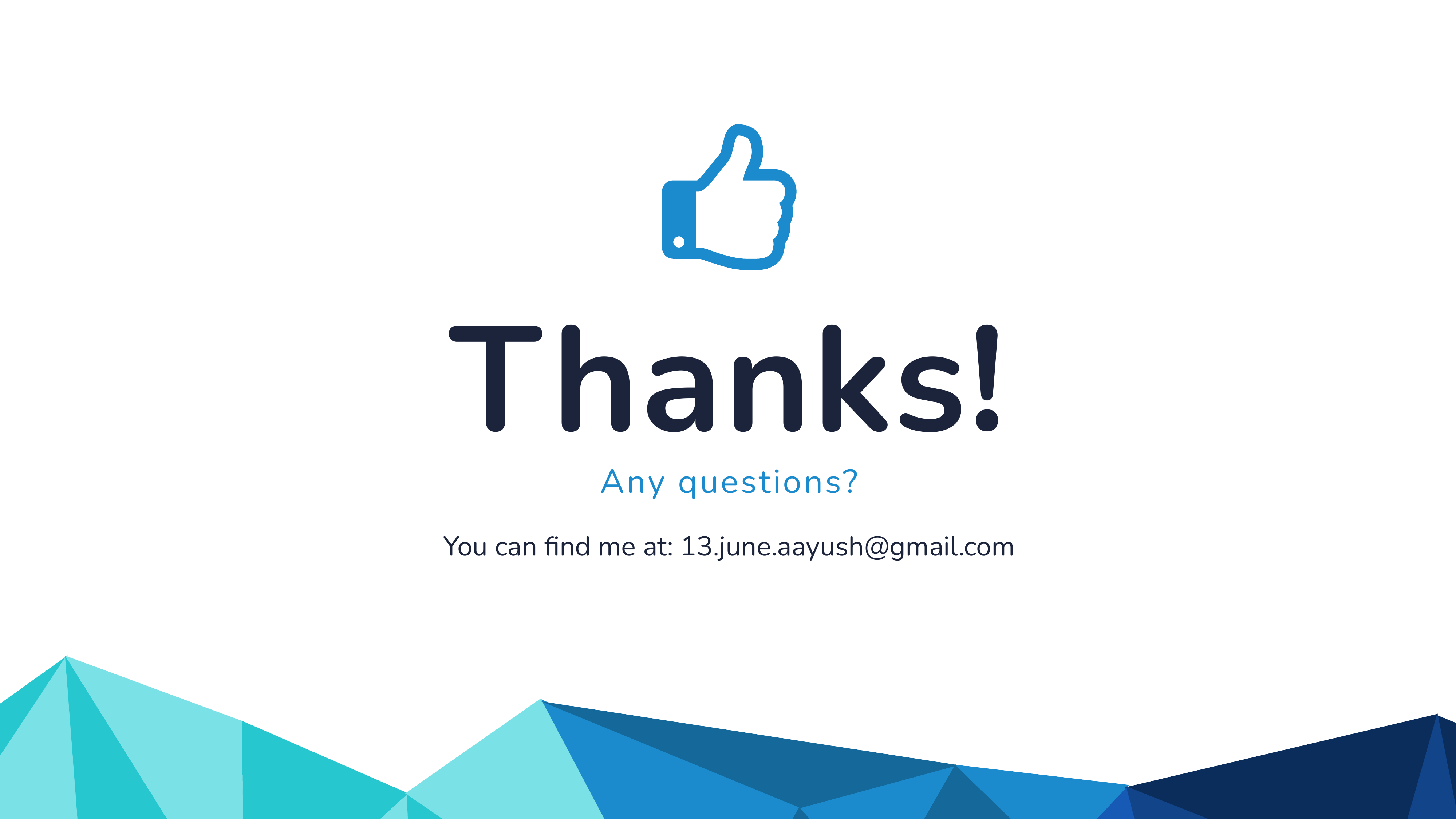

Thanks!
Any questions?
You can find me at: 13.june.aayush@gmail.com